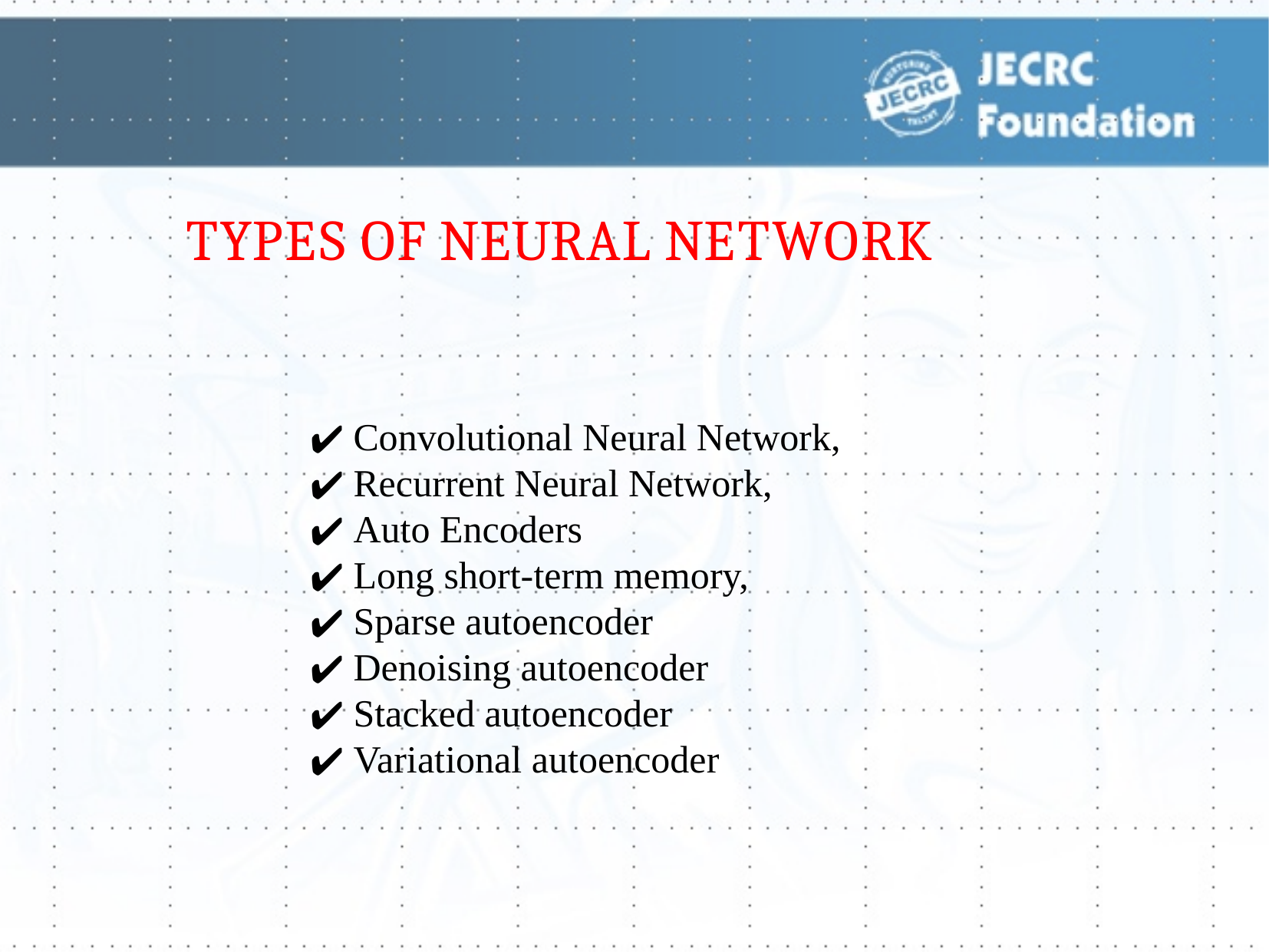

TYPES OF NEURAL NETWORK

Convolutional Neural Network,
Recurrent Neural Network,
Auto Encoders
Long short-term memory,
Sparse autoencoder
Denoising autoencoder
Stacked autoencoder
Variational autoencoder